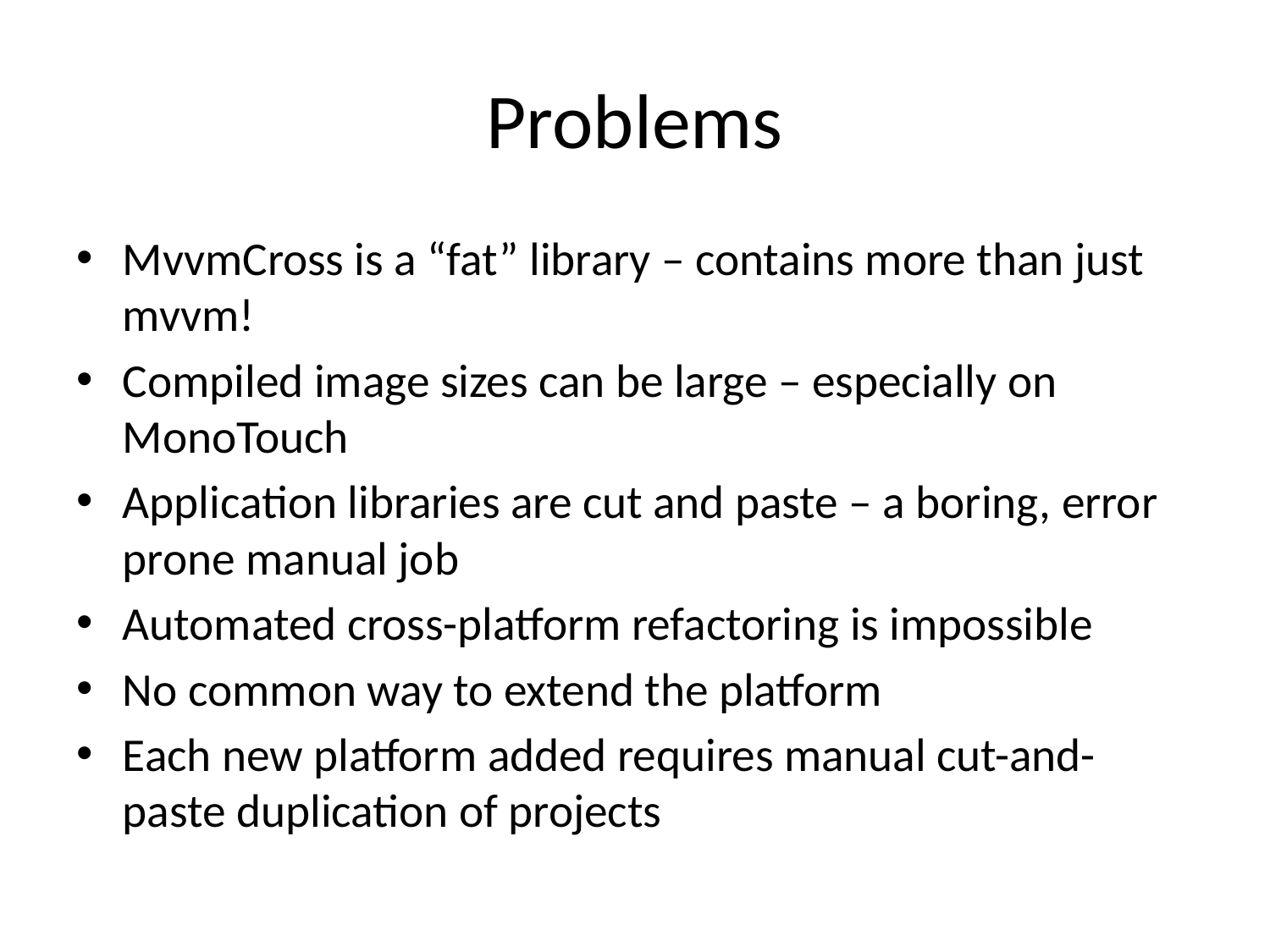

# Problems
MvvmCross is a “fat” library – contains more than just mvvm!
Compiled image sizes can be large – especially on MonoTouch
Application libraries are cut and paste – a boring, error prone manual job
Automated cross-platform refactoring is impossible
No common way to extend the platform
Each new platform added requires manual cut-and-paste duplication of projects